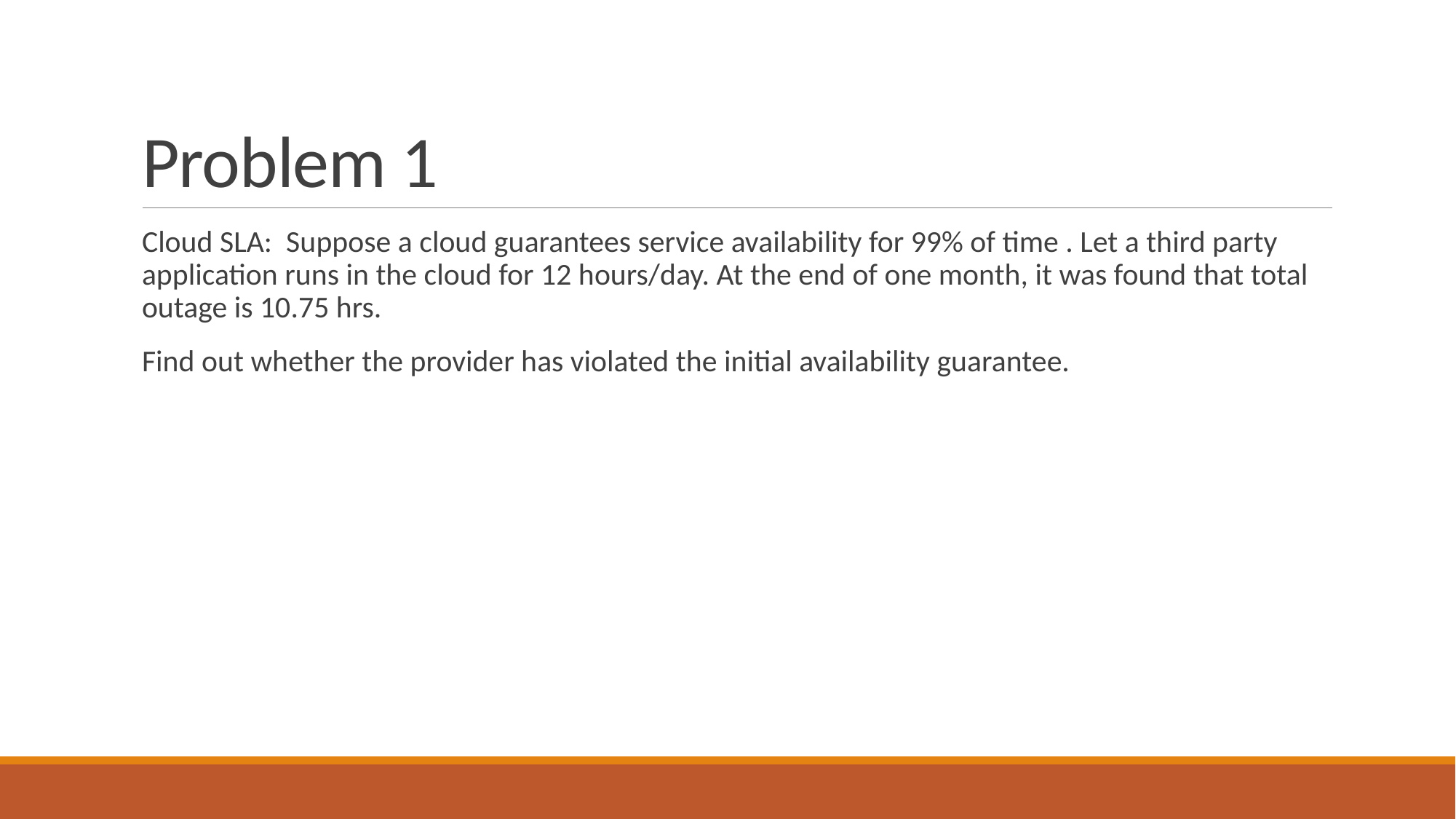

# Problem 1
Cloud SLA:  Suppose a cloud guarantees service availability for 99% of time . Let a third party application runs in the cloud for 12 hours/day. At the end of one month, it was found that total outage is 10.75 hrs.
Find out whether the provider has violated the initial availability guarantee.